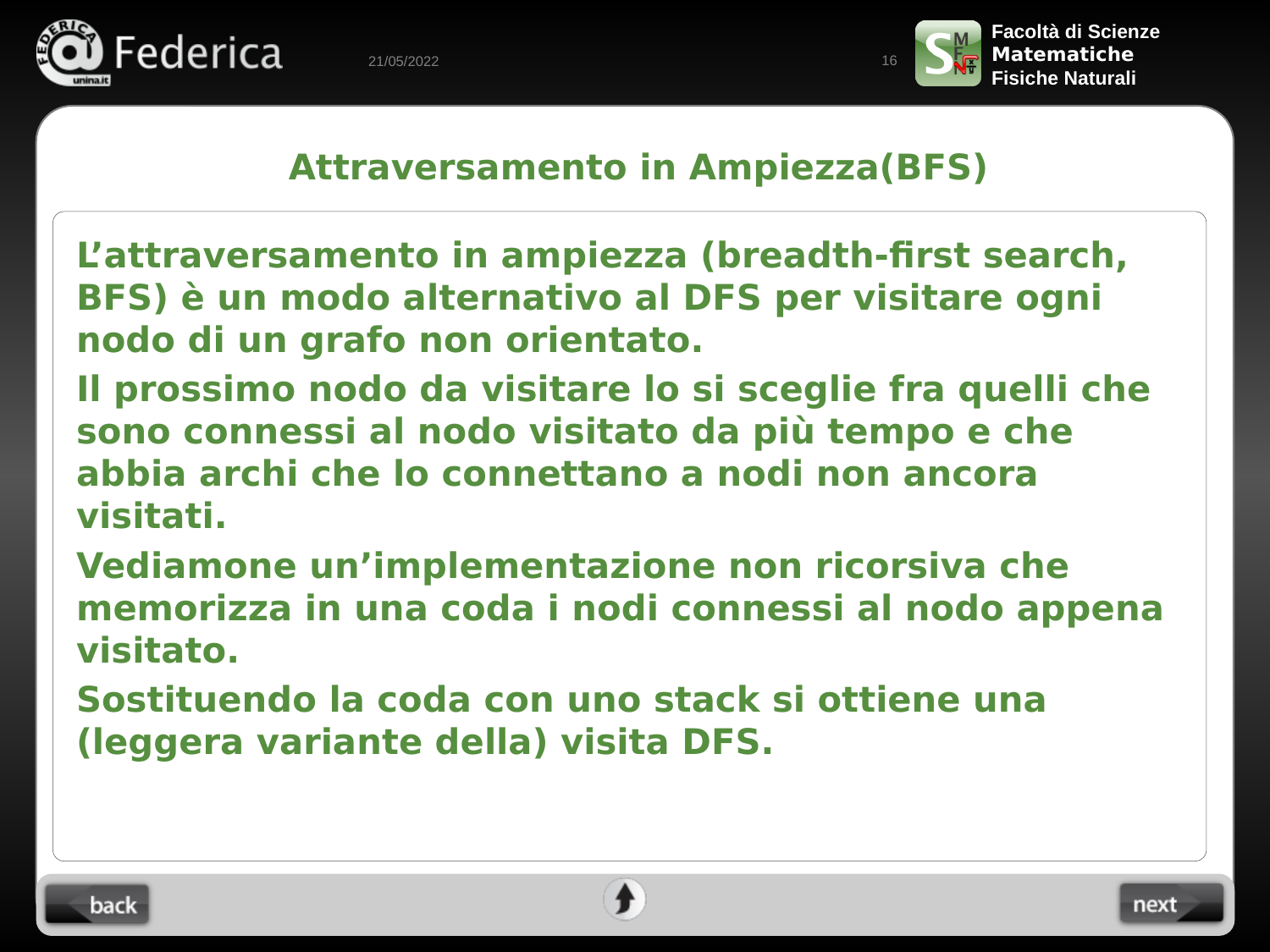

16
21/05/2022
# Attraversamento in Ampiezza(BFS)

L’attraversamento in ampiezza (breadth-first search, BFS) è un modo alternativo al DFS per visitare ogni nodo di un grafo non orientato.
Il prossimo nodo da visitare lo si sceglie fra quelli che sono connessi al nodo visitato da più tempo e che abbia archi che lo connettano a nodi non ancora visitati.
Vediamone un’implementazione non ricorsiva che memorizza in una coda i nodi connessi al nodo appena visitato.
Sostituendo la coda con uno stack si ottiene una (leggera variante della) visita DFS.